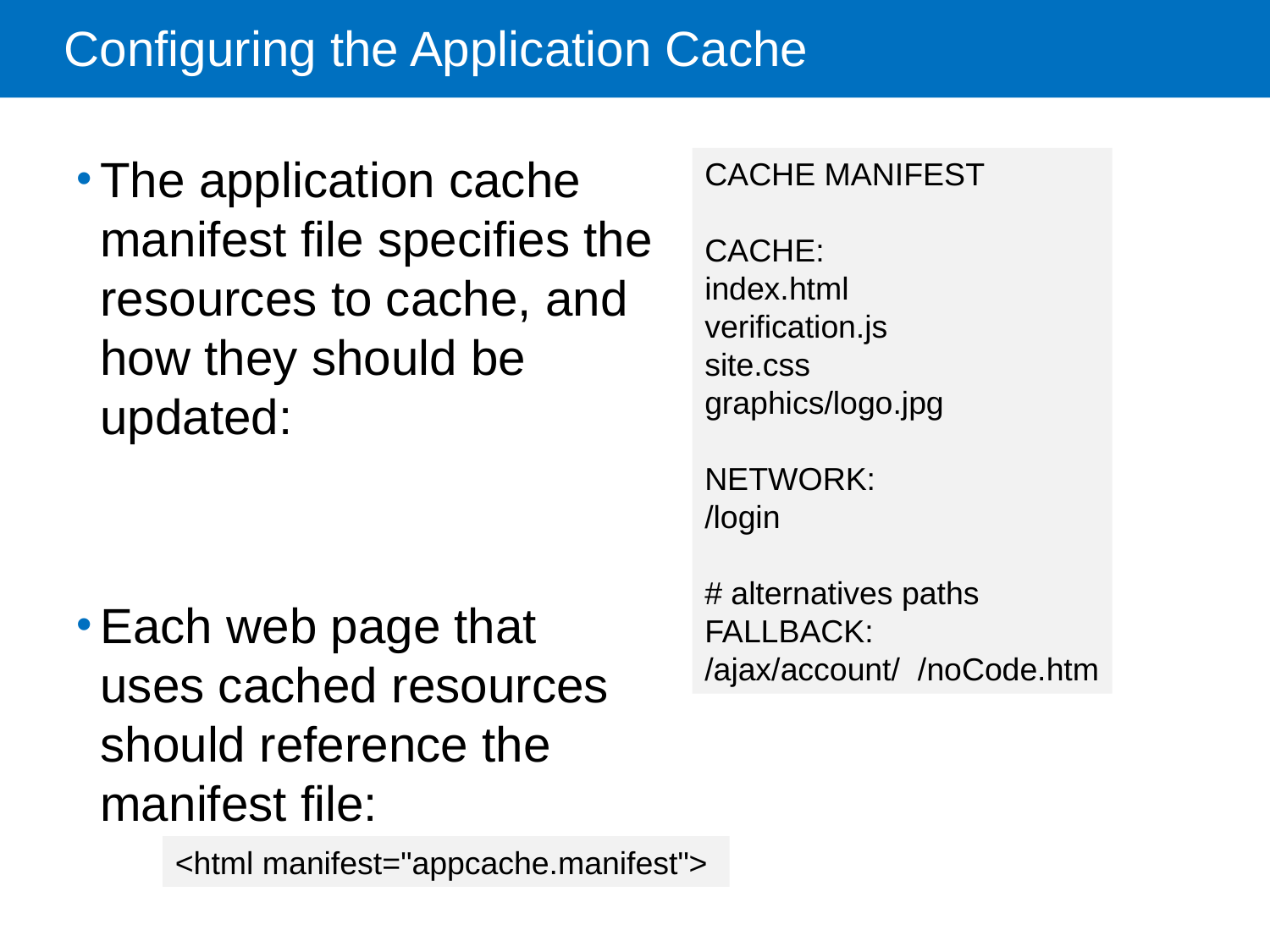

# Configuring the Application Cache
The application cache
manifest file specifies the
resources to cache, and
how they should be
updated:

Each web page that
uses cached resources
should reference the
manifest file:
CACHE MANIFEST

CACHE:
index.html
verification.js
site.css
graphics/logo.jpg

NETWORK:
/login

# alternatives paths
FALLBACK:
/ajax/account/  /noCode.htm
<html manifest="appcache.manifest">